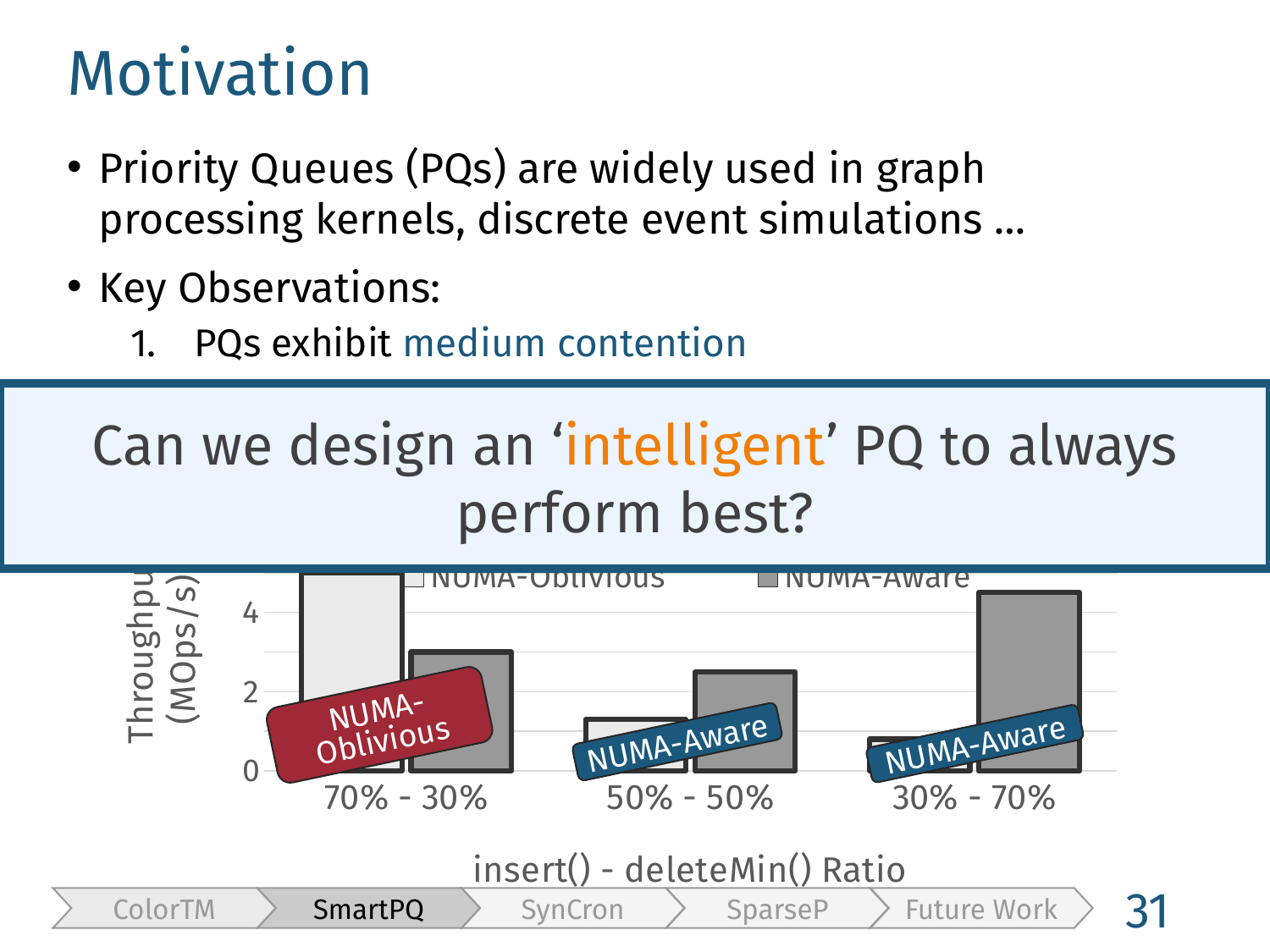

Motivation
Priority Queues (PQs) are widely used in graph processing kernels, discrete event simulations …
Key Observations:
PQs exhibit medium contention
Neither a prior NUMA-aware nor NUMA-oblivious PQ always performs best in a NUMA CPU architecture
Can we design an ‘intelligent’ PQ to always perform best?

### Chart: 1024 Elements / 2048 Key Range / 64 Threads

| Category | NUMA-Oblivious  | NUMA-Aware |
|---|---|---|
| 70% - 30% | 21.5 | 3.0 |
| 50% - 50% | 1.3 | 2.5 |
| 30% - 70% | 0.8 | 4.5 |
21.5x
NUMA-Oblivious
NUMA-Aware
NUMA-Aware
31
ColorTM
SmartPQ
SynCron
SparseP
Future Work